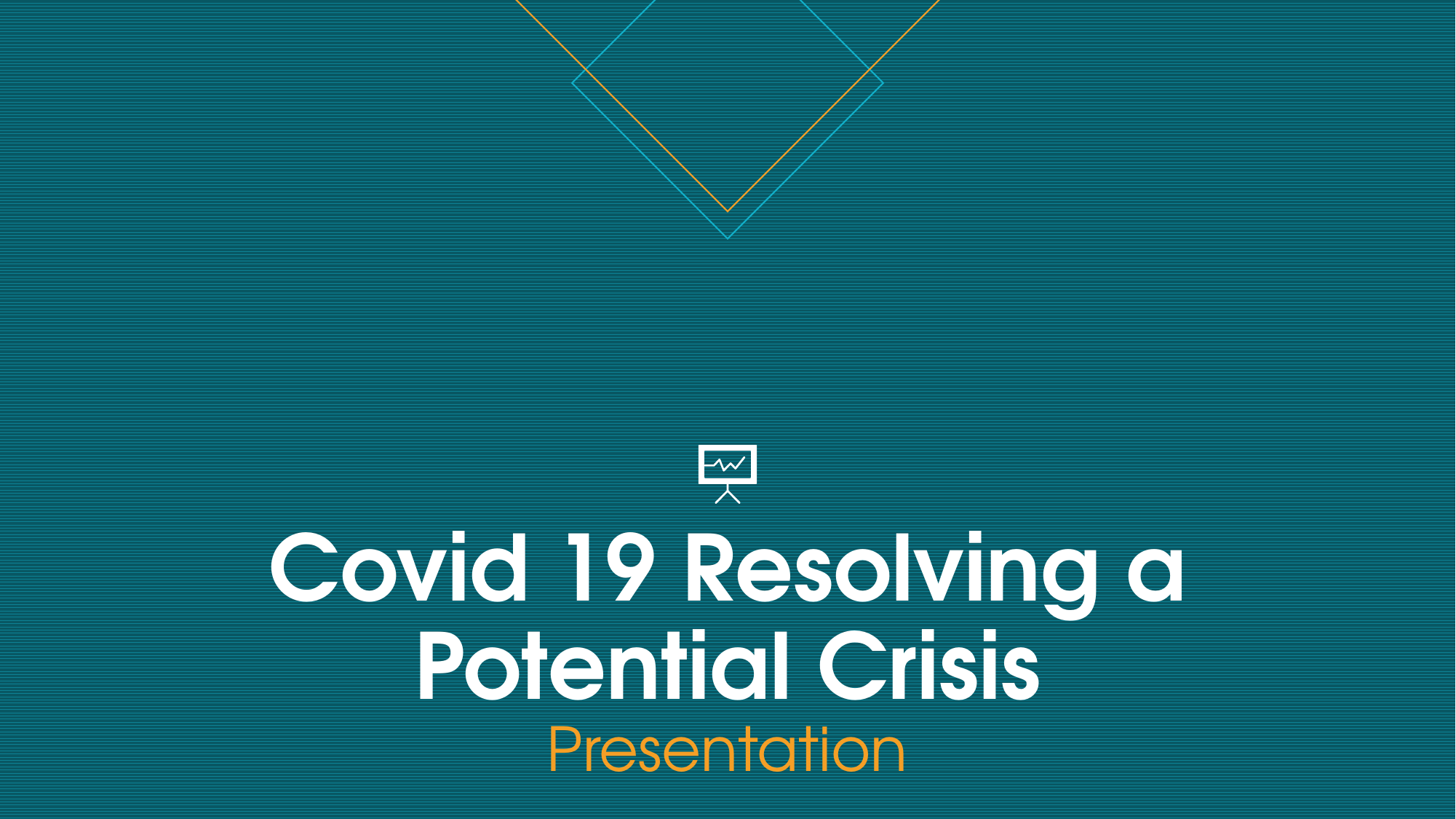

# Covid 19 Resolving a Potential Crisis Presentation